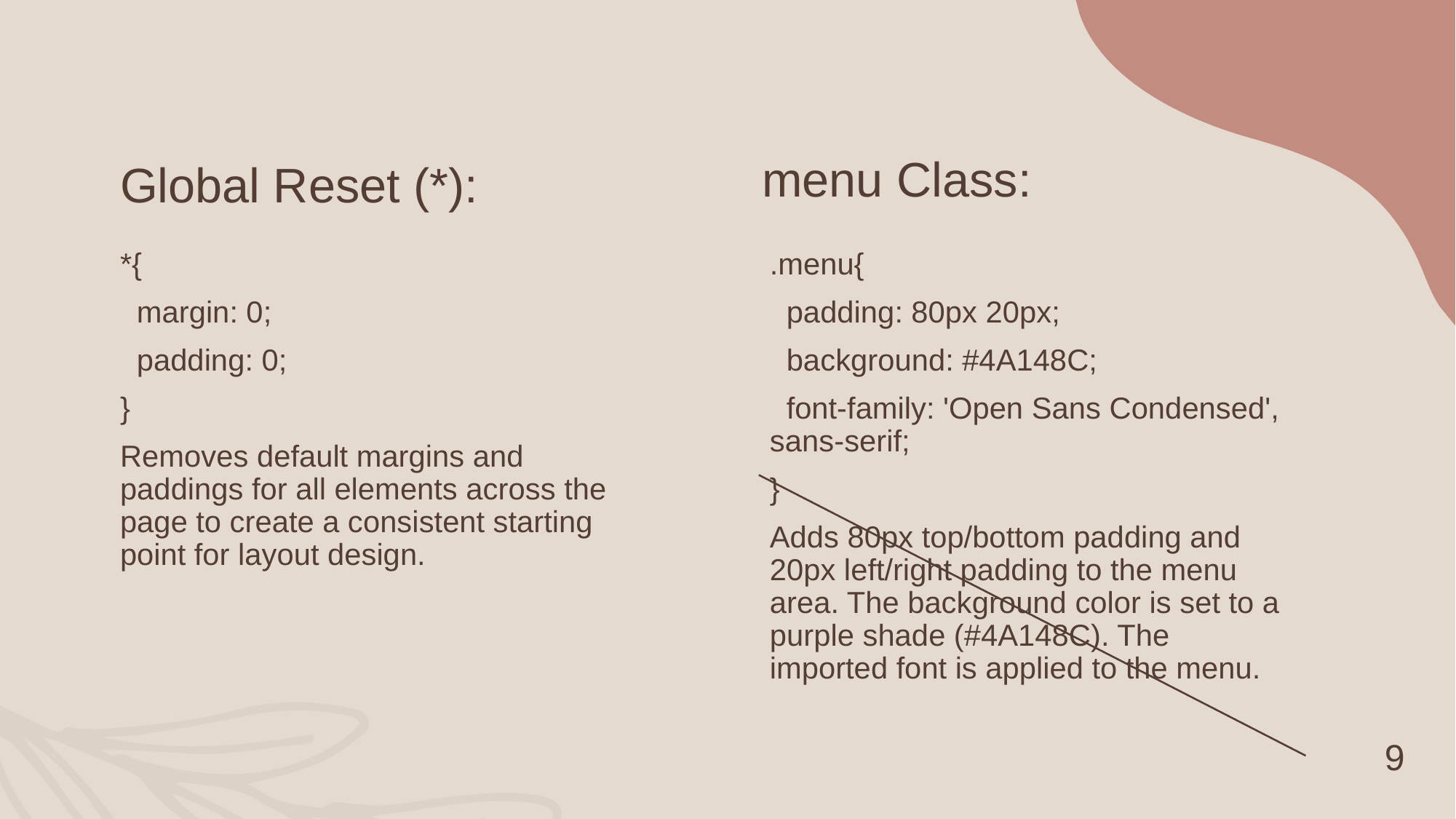

menu Class:
# Global Reset (*):
*{
  margin: 0;
  padding: 0;
}
Removes default margins and paddings for all elements across the page to create a consistent starting point for layout design.
.menu{
  padding: 80px 20px;
  background: #4A148C;
  font-family: 'Open Sans Condensed', sans-serif;
}
Adds 80px top/bottom padding and 20px left/right padding to the menu area. The background color is set to a purple shade (#4A148C). The imported font is applied to the menu.
9